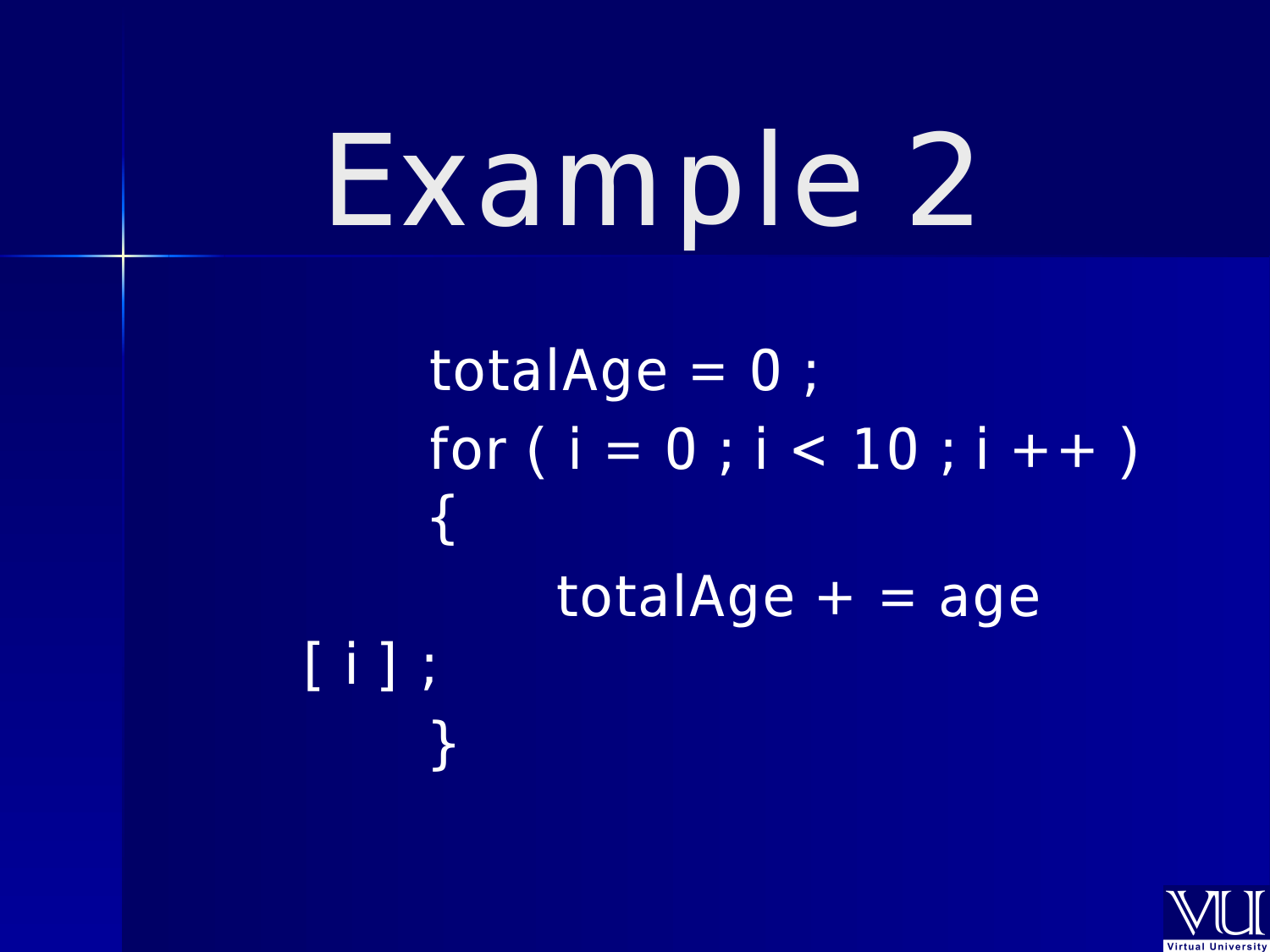

# Example 2
		totalAge = 0 ;
		for ( i = 0 ; i < 10 ; i ++ )
	{
			totalAge + = age [ i ] ;
		}